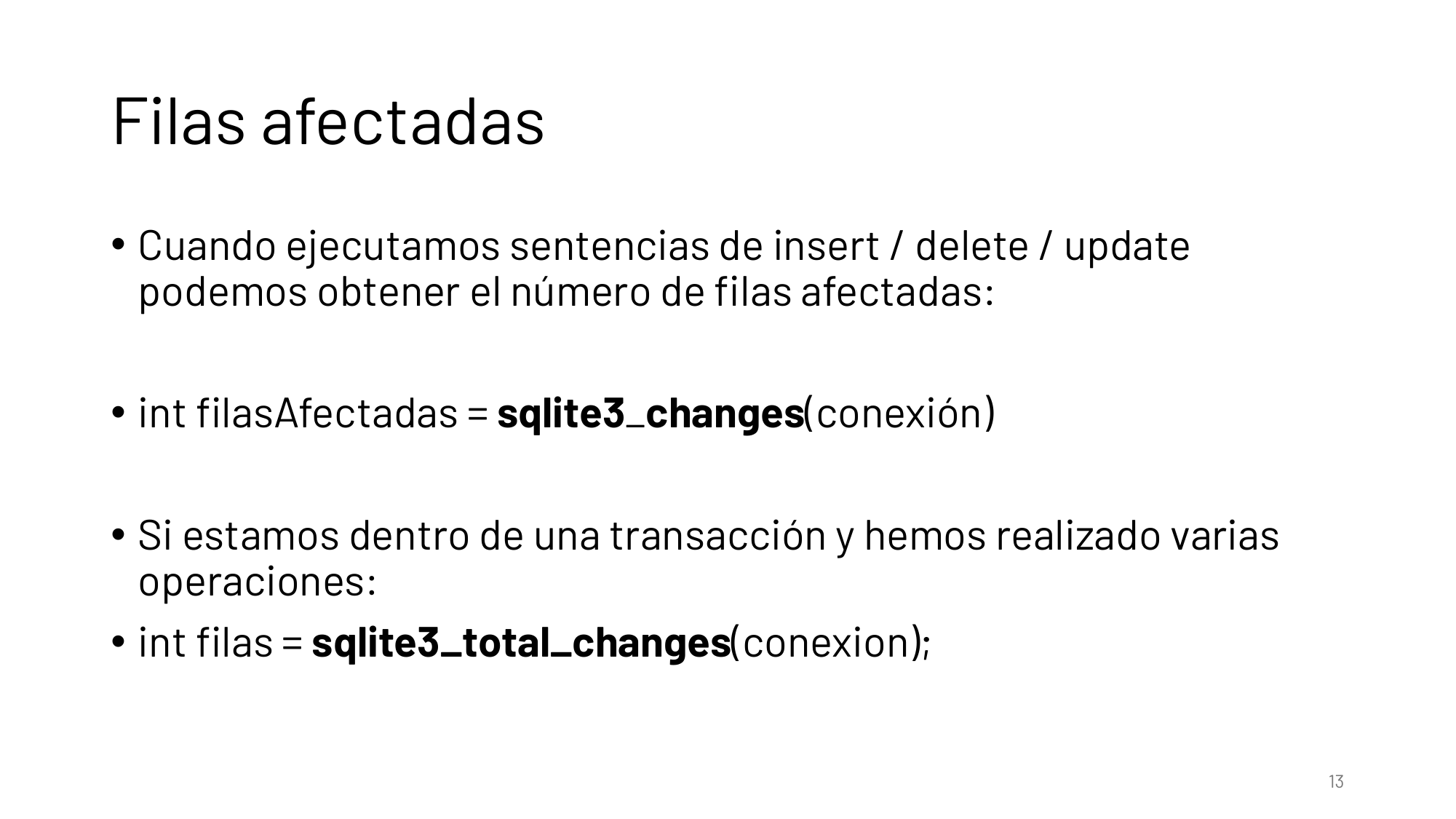

# Filas afectadas
Cuando ejecutamos sentencias de insert / delete / update podemos obtener el número de filas afectadas:

int filasAfectadas = sqlite3_changes(conexión)

Si estamos dentro de una transacción y hemos realizado varias operaciones:
int filas = sqlite3_total_changes(conexion);

13